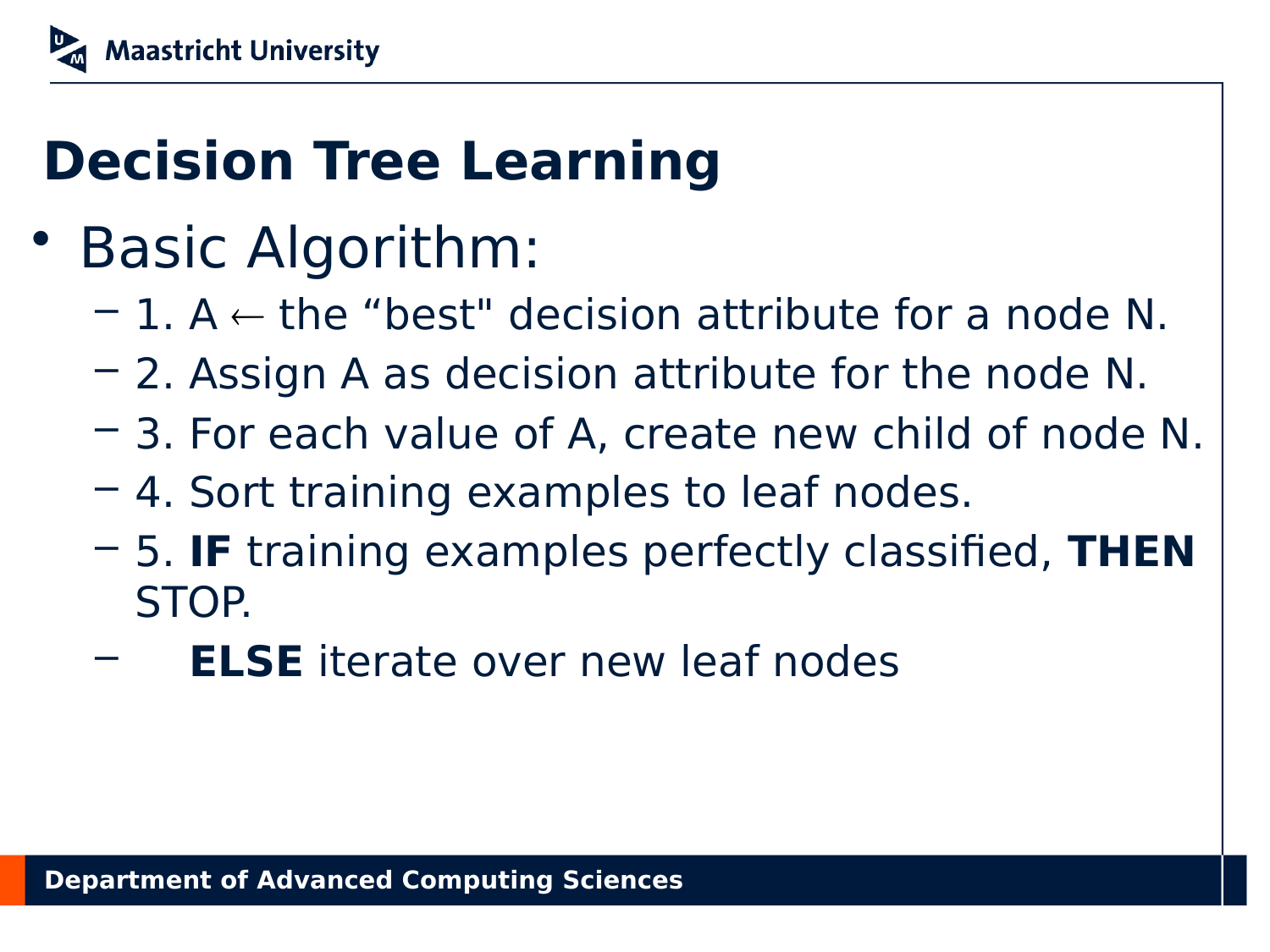

# Decision Tree Learning
Basic Algorithm:
1. A ← the “best" decision attribute for a node N.
2. Assign A as decision attribute for the node N.
3. For each value of A, create new child of node N.
4. Sort training examples to leaf nodes.
5. IF training examples perfectly classified, THEN STOP.
    ELSE iterate over new leaf nodes